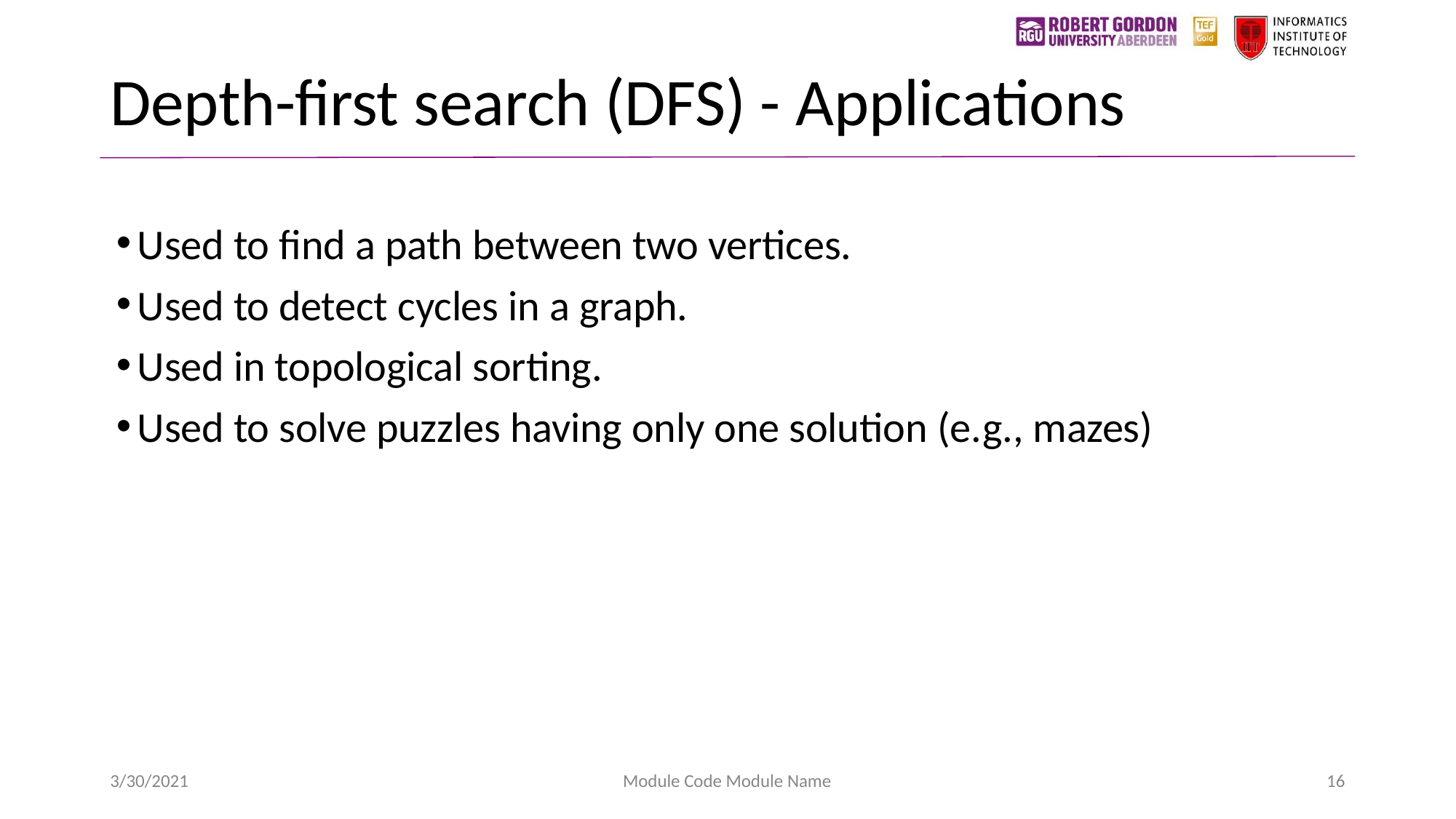

# Depth-first search (DFS) - Applications

Used to find a path between two vertices.
Used to detect cycles in a graph.
Used in topological sorting.
Used to solve puzzles having only one solution (e.g., mazes)
3/30/2021
Module Code Module Name
16